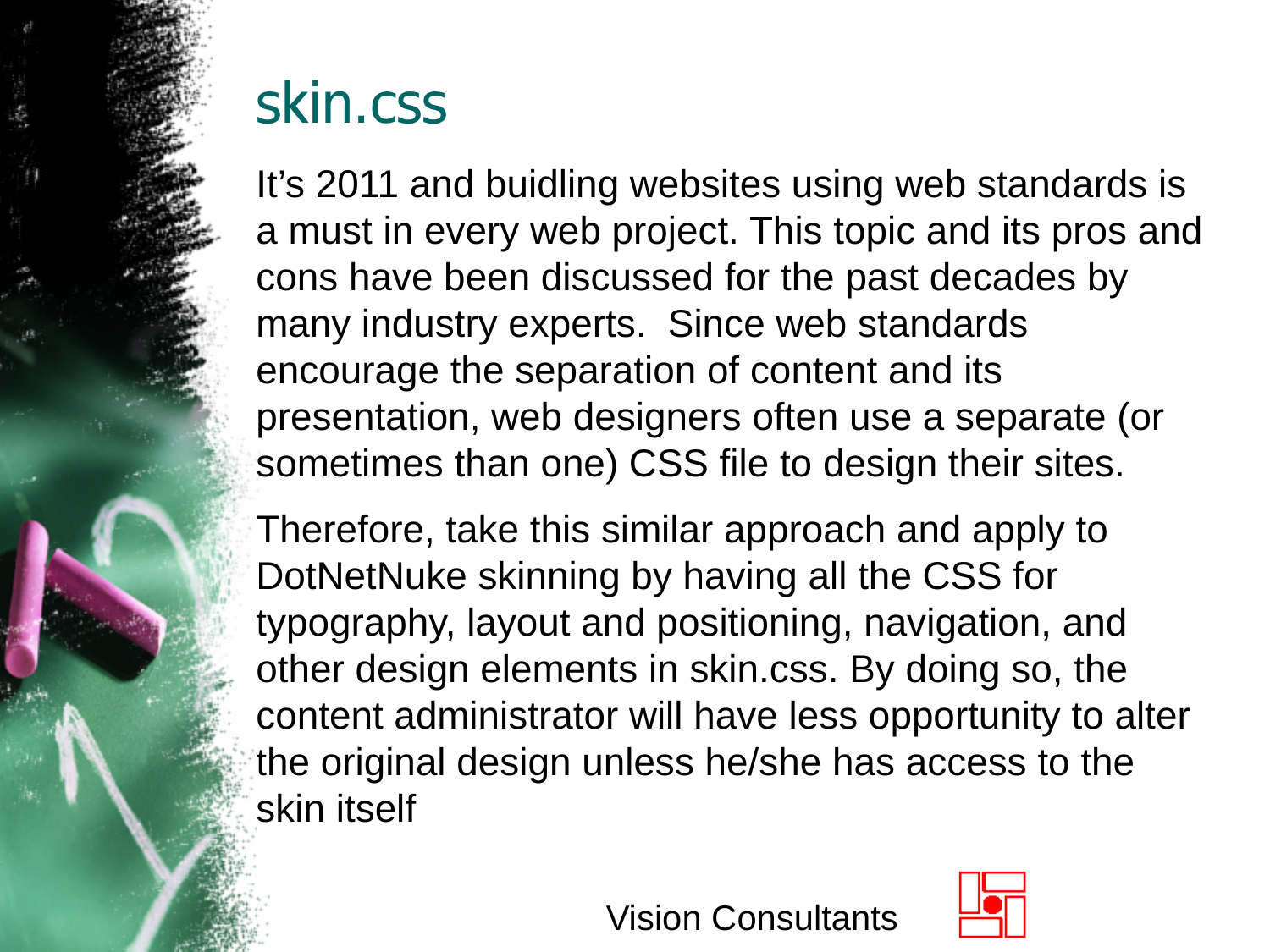

# skin.css
It’s 2011 and buidling websites using web standards is a must in every web project. This topic and its pros and cons have been discussed for the past decades by many industry experts.  Since web standards encourage the separation of content and its presentation, web designers often use a separate (or sometimes than one) CSS file to design their sites.
Therefore, take this similar approach and apply to DotNetNuke skinning by having all the CSS for typography, layout and positioning, navigation, and other design elements in skin.css. By doing so, the content administrator will have less opportunity to alter the original design unless he/she has access to the skin itself
Vision Consultants